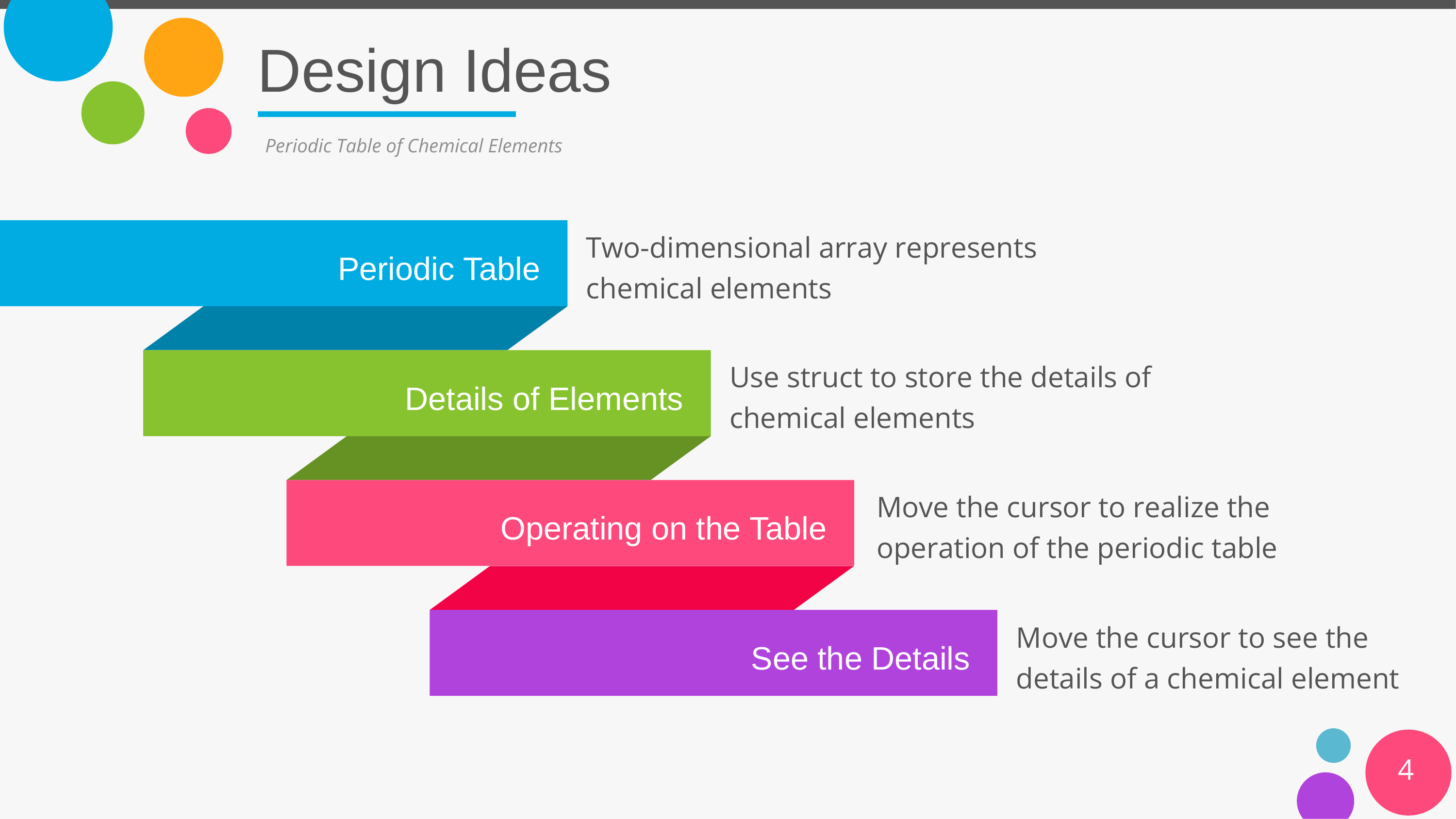

# Design Ideas
Periodic Table of Chemical Elements

Two-dimensional array represents chemical elements
Periodic Table
Use struct to store the details of chemical elements
Details of Elements
Move the cursor to realize the operation of the periodic table
Operating on the Table
Move the cursor to see the details of a chemical element
See the Details
4